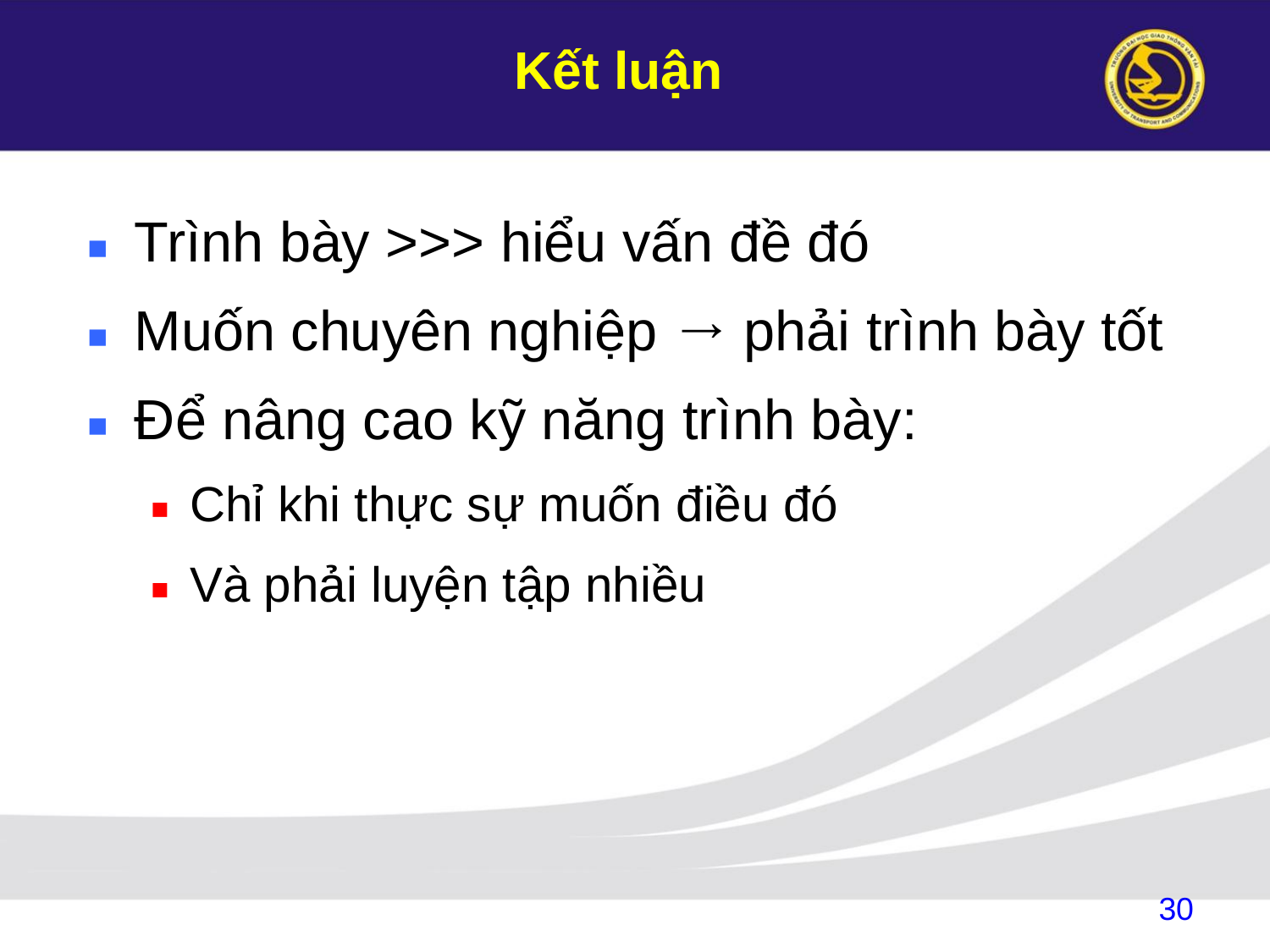

# Kết luận
Trình bày >>> hiểu vấn đề đó
Muốn chuyên nghiệp → phải trình bày tốt
Để nâng cao kỹ năng trình bày:
Chỉ khi thực sự muốn điều đó
Và phải luyện tập nhiều
30